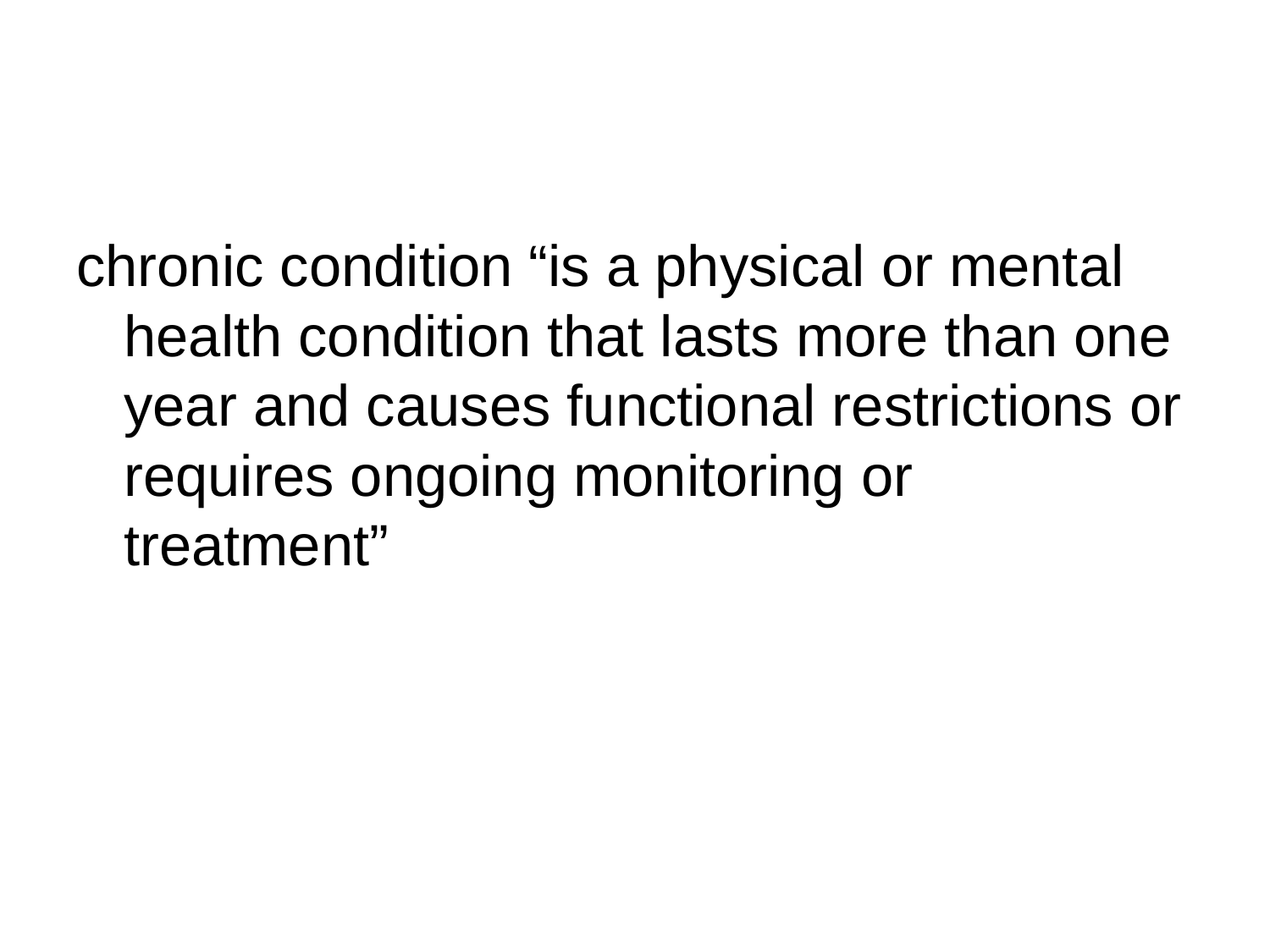

#
chronic condition “is a physical or mental health condition that lasts more than one year and causes functional restrictions or requires ongoing monitoring or treatment”